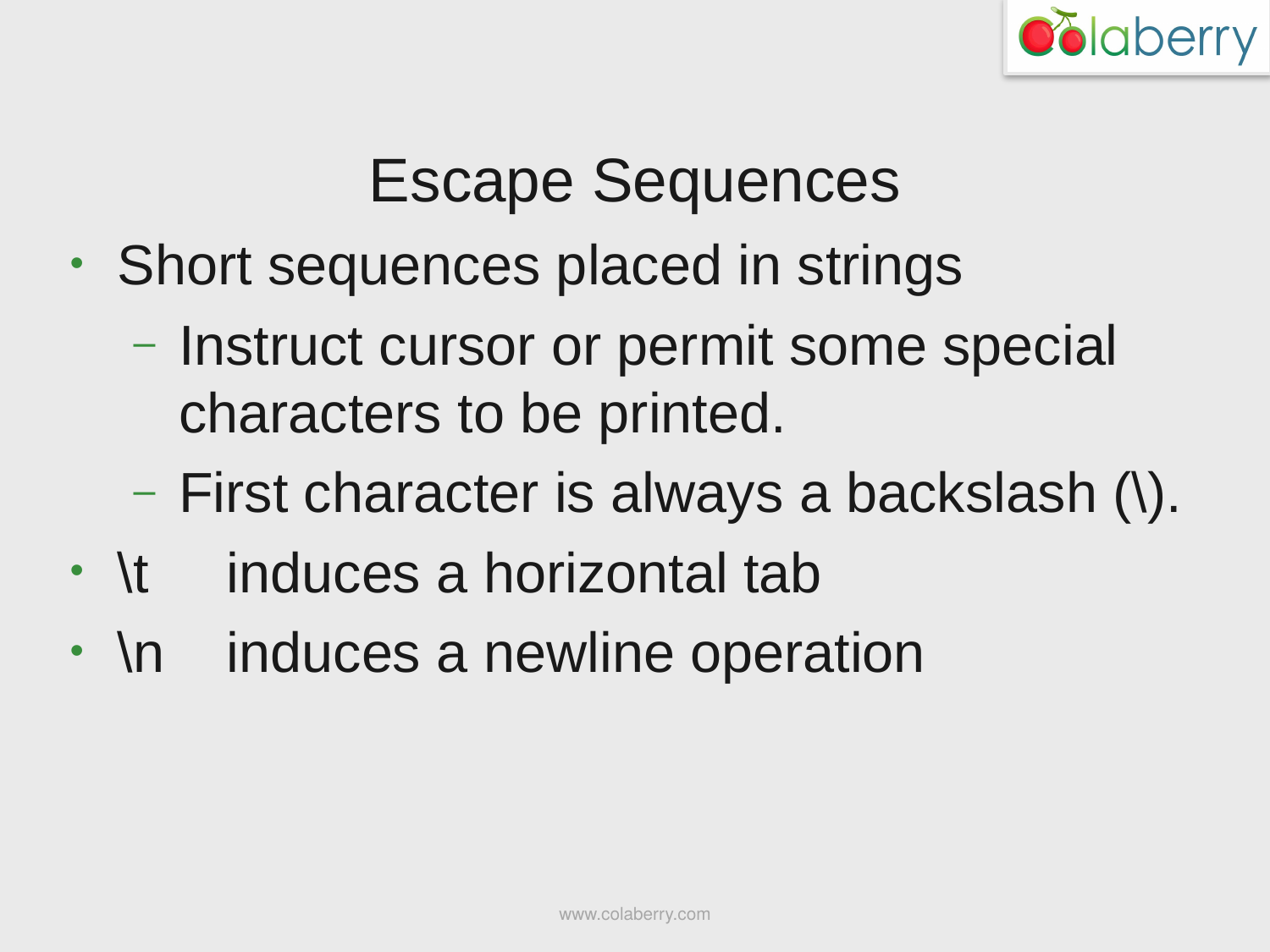

# Escape Sequences
Short sequences placed in strings
Instruct cursor or permit some special characters to be printed.
First character is always a backslash (\).
\t     induces a horizontal tab
\n    induces a newline operation